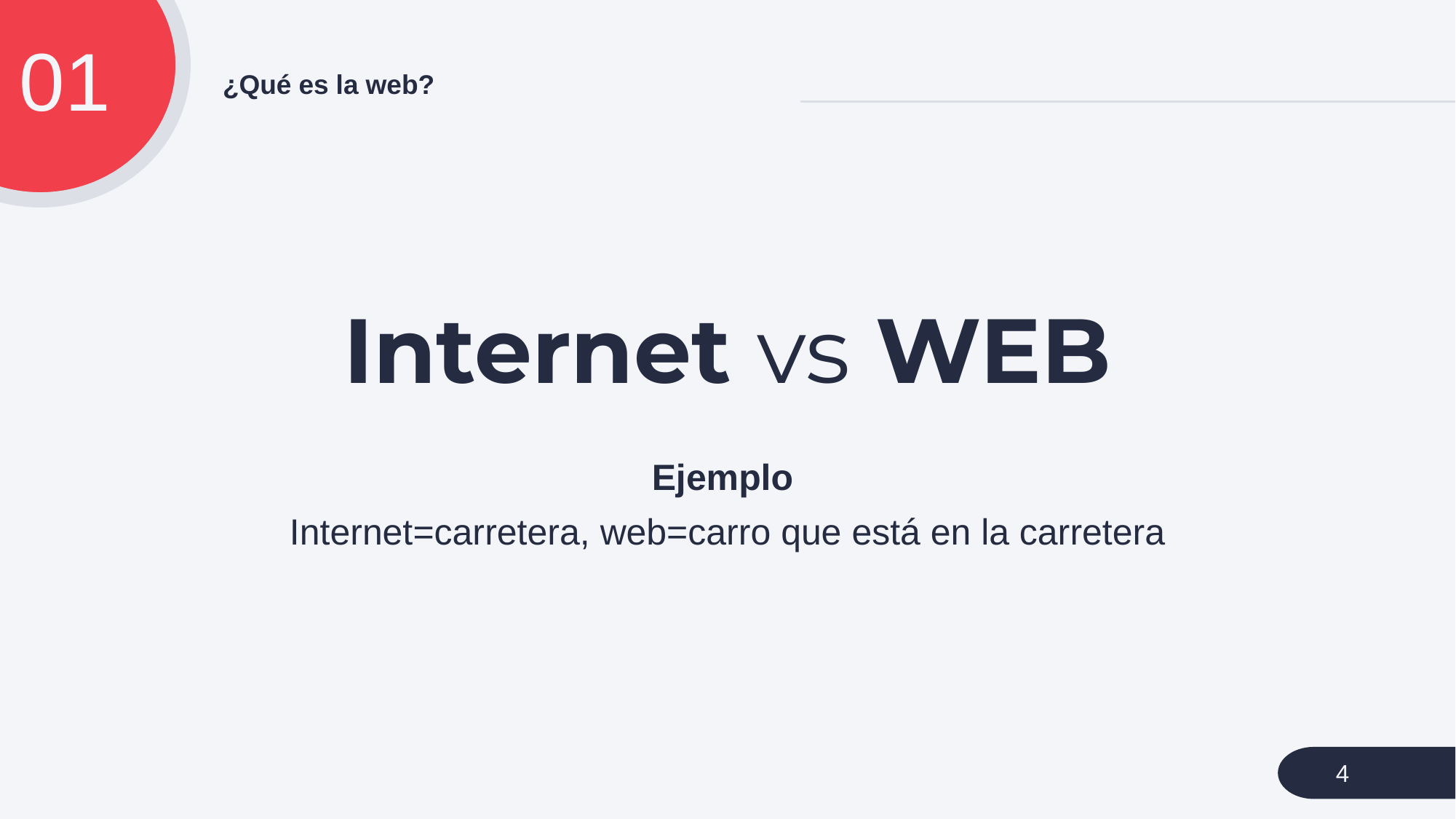

01
# ¿Qué es la web?
Internet vs WEB
Ejemplo
Internet=carretera, web=carro que está en la carretera

4